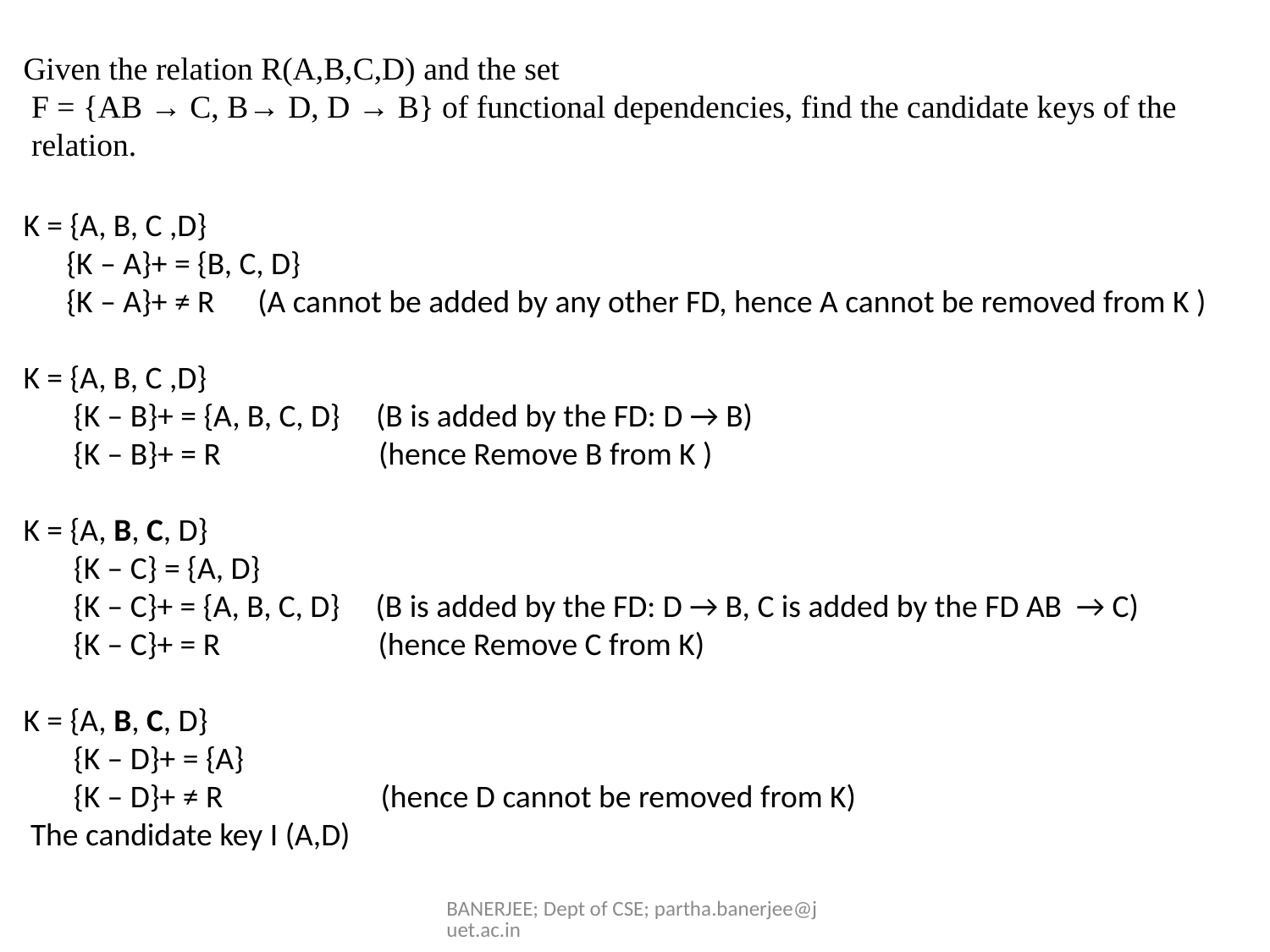

Given the relation R(A,B,C,D) and the set
 F = {AB → C, B→ D, D → B} of functional dependencies, find the candidate keys of the
 relation.

K = {A, B, C ,D}
      {K – A}+ = {B, C, D}
      {K – A}+ ≠ R      (A cannot be added by any other FD, hence A cannot be removed from K )

K = {A, B, C ,D}
       {K – B}+ = {A, B, C, D}     (B is added by the FD: D → B)
       {K – B}+ = R                      (hence Remove B from K )

K = {A, B, C, D}
       {K – C} = {A, D}
       {K – C}+ = {A, B, C, D}     (B is added by the FD: D → B, C is added by the FD AB  → C)
       {K – C}+ = R                      (hence Remove C from K)

K = {A, B, C, D}
       {K – D}+ = {A}
       {K – D}+ ≠ R                      (hence D cannot be removed from K)
 The candidate key I (A,D)

BANERJEE; Dept of CSE; partha.banerjee@juet.ac.in